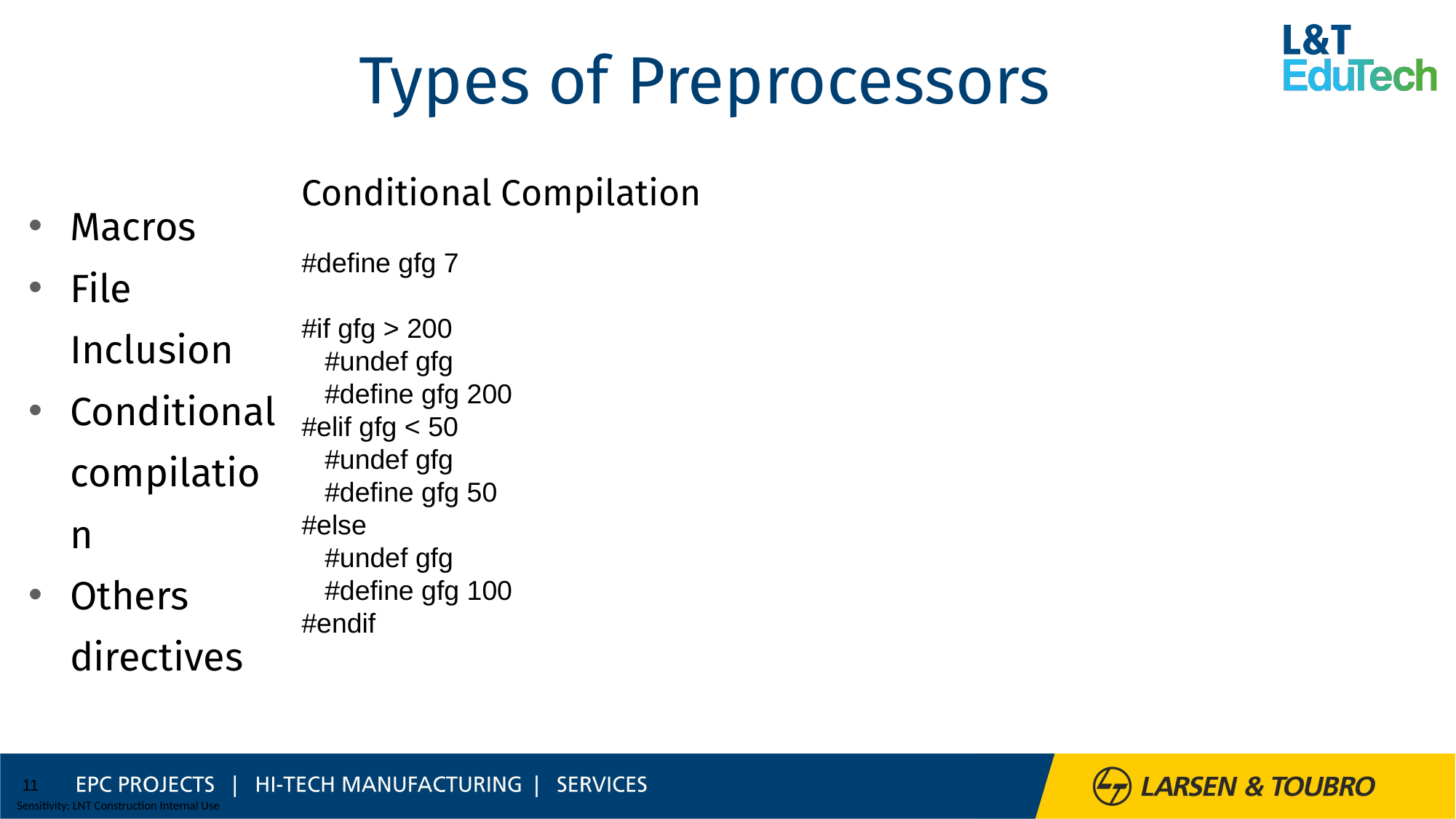

# Types of Preprocessors

Macros
File Inclusion
Conditional compilation
Others directives
Conditional Compilation

#define gfg 7

#if gfg > 200
   #undef gfg
   #define gfg 200
#elif gfg < 50
   #undef gfg
   #define gfg 50
#else
   #undef gfg
   #define gfg 100
#endif